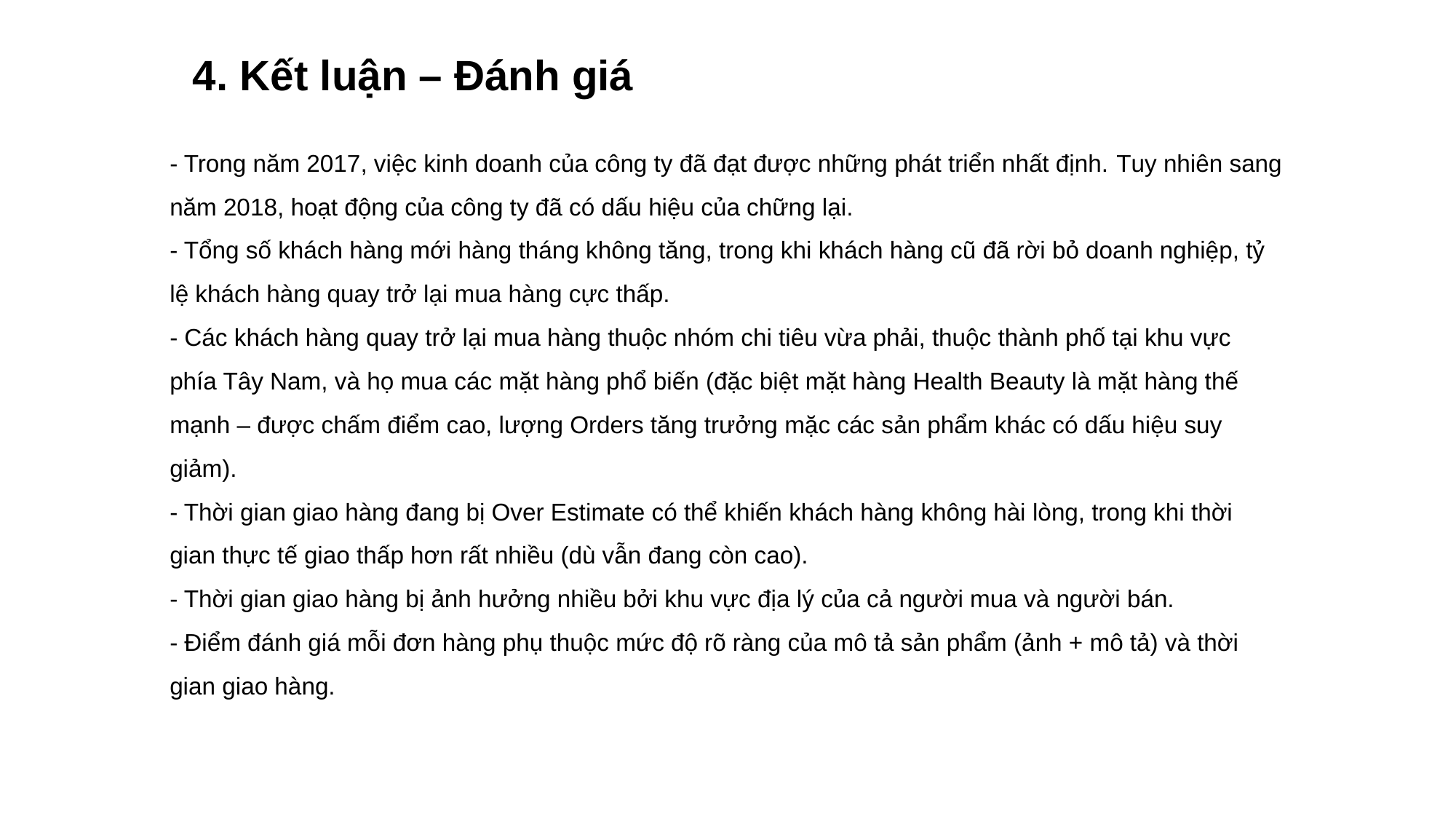

# 4. Kết luận – Đánh giá
- Trong năm 2017, việc kinh doanh của công ty đã đạt được những phát triển nhất định. Tuy nhiên sang năm 2018, hoạt động của công ty đã có dấu hiệu của chững lại.
- Tổng số khách hàng mới hàng tháng không tăng, trong khi khách hàng cũ đã rời bỏ doanh nghiệp, tỷ lệ khách hàng quay trở lại mua hàng cực thấp.
- Các khách hàng quay trở lại mua hàng thuộc nhóm chi tiêu vừa phải, thuộc thành phố tại khu vực phía Tây Nam, và họ mua các mặt hàng phổ biến (đặc biệt mặt hàng Health Beauty là mặt hàng thế mạnh – được chấm điểm cao, lượng Orders tăng trưởng mặc các sản phẩm khác có dấu hiệu suy giảm).
- Thời gian giao hàng đang bị Over Estimate có thể khiến khách hàng không hài lòng, trong khi thời gian thực tế giao thấp hơn rất nhiều (dù vẫn đang còn cao).
- Thời gian giao hàng bị ảnh hưởng nhiều bởi khu vực địa lý của cả người mua và người bán.
- Điểm đánh giá mỗi đơn hàng phụ thuộc mức độ rõ ràng của mô tả sản phẩm (ảnh + mô tả) và thời gian giao hàng.